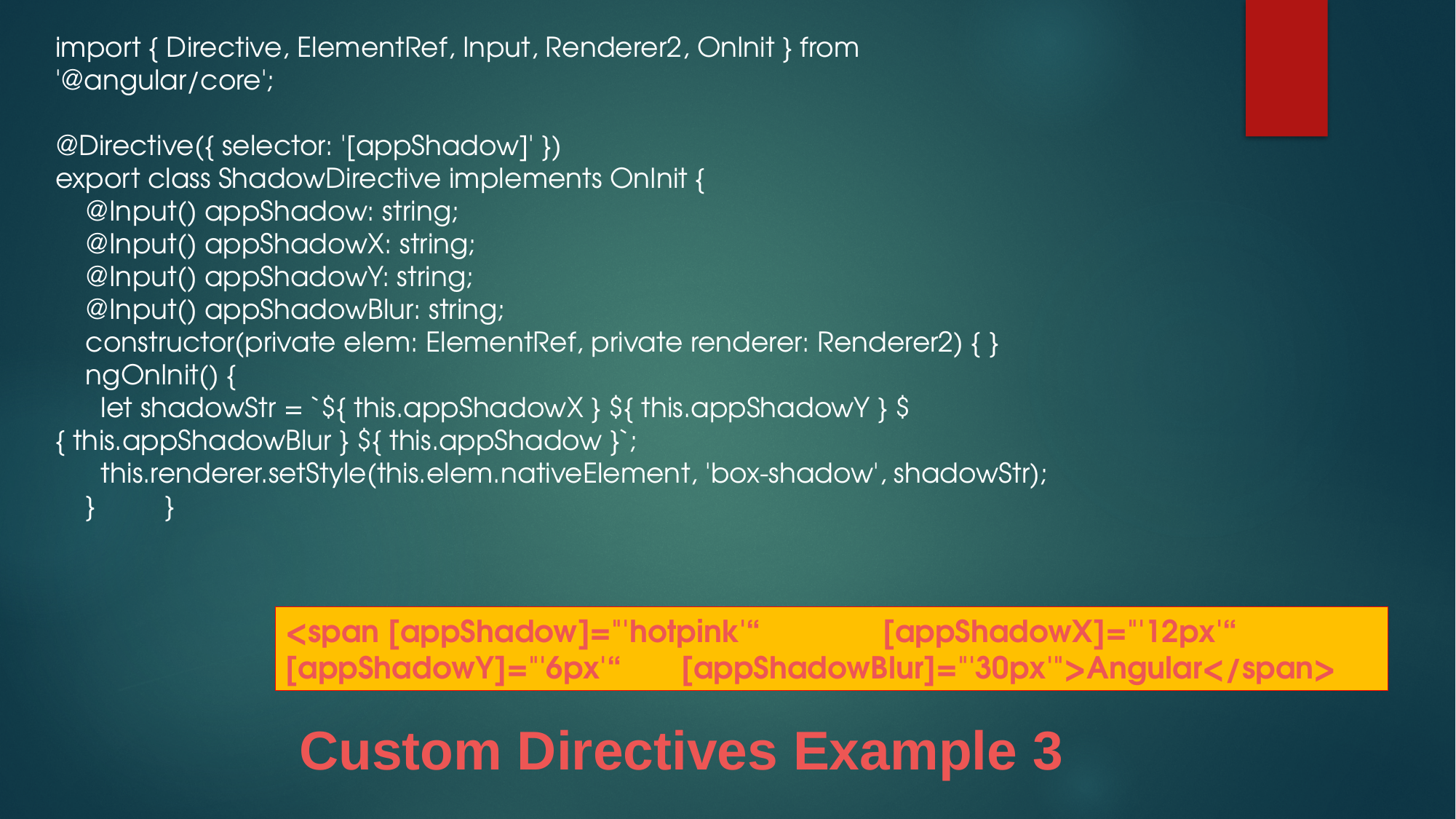

import { Directive, ElementRef, Input, Renderer2, OnInit } from '@angular/core';

@Directive({ selector: '[appShadow]' })
export class ShadowDirective implements OnInit {
    @Input() appShadow: string;
    @Input() appShadowX: string;
    @Input() appShadowY: string;
    @Input() appShadowBlur: string;
    constructor(private elem: ElementRef, private renderer: Renderer2) { }
    ngOnInit() {
      let shadowStr = `${ this.appShadowX } ${ this.appShadowY } ${ this.appShadowBlur } ${ this.appShadow }`;
      this.renderer.setStyle(this.elem.nativeElement, 'box-shadow', shadowStr);
    }	}
<span [appShadow]="'hotpink'“ 	      [appShadowX]="'12px'“	    [appShadowY]="'6px'“       [appShadowBlur]="'30px'">Angular</span>
Custom Directives Example 3